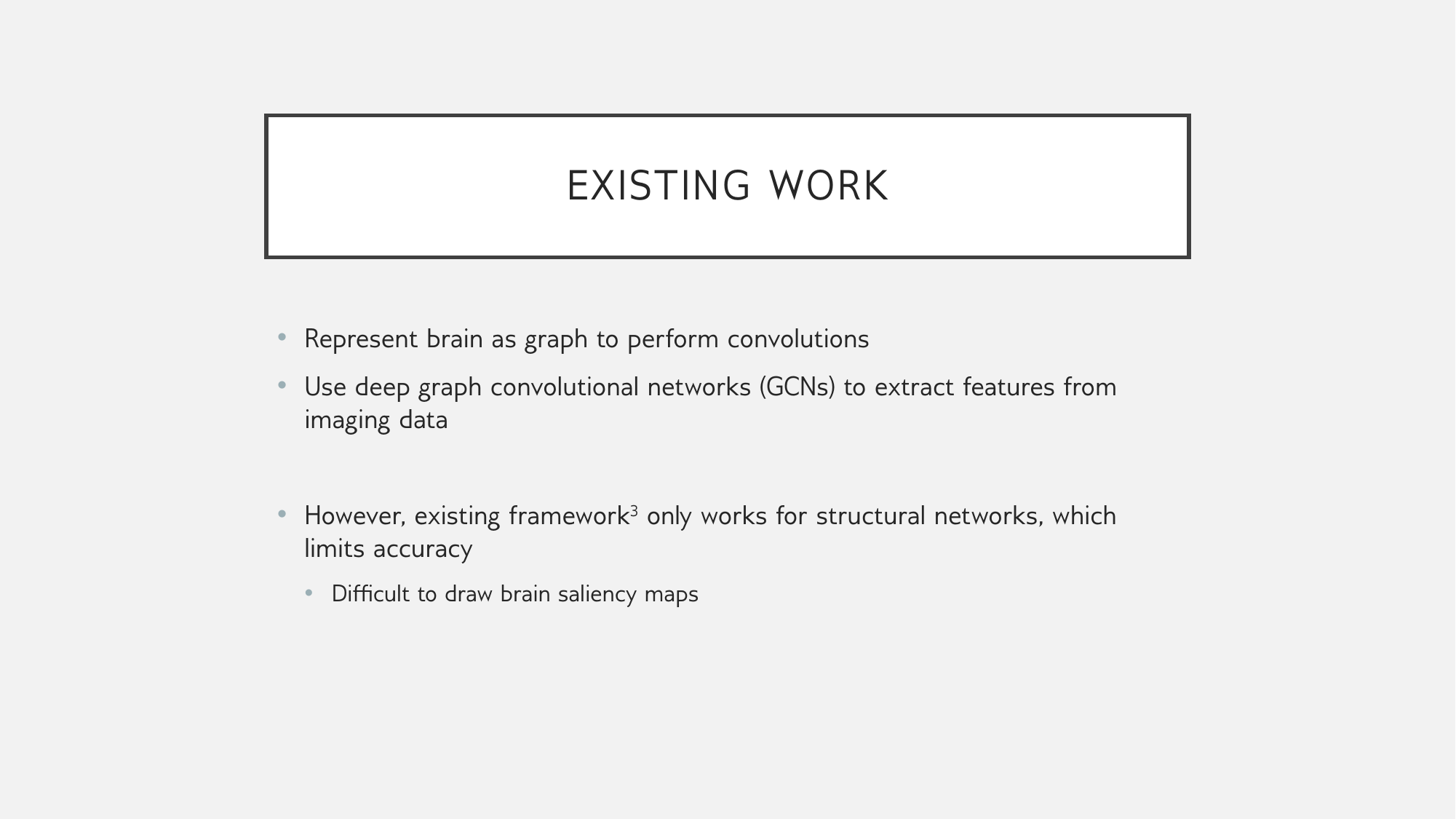

# Existing work
Represent brain as graph to perform convolutions
Use deep graph convolutional networks (GCNs) to extract features from imaging data

However, existing framework3 only works for structural networks, which limits accuracy
Difficult to draw brain saliency maps